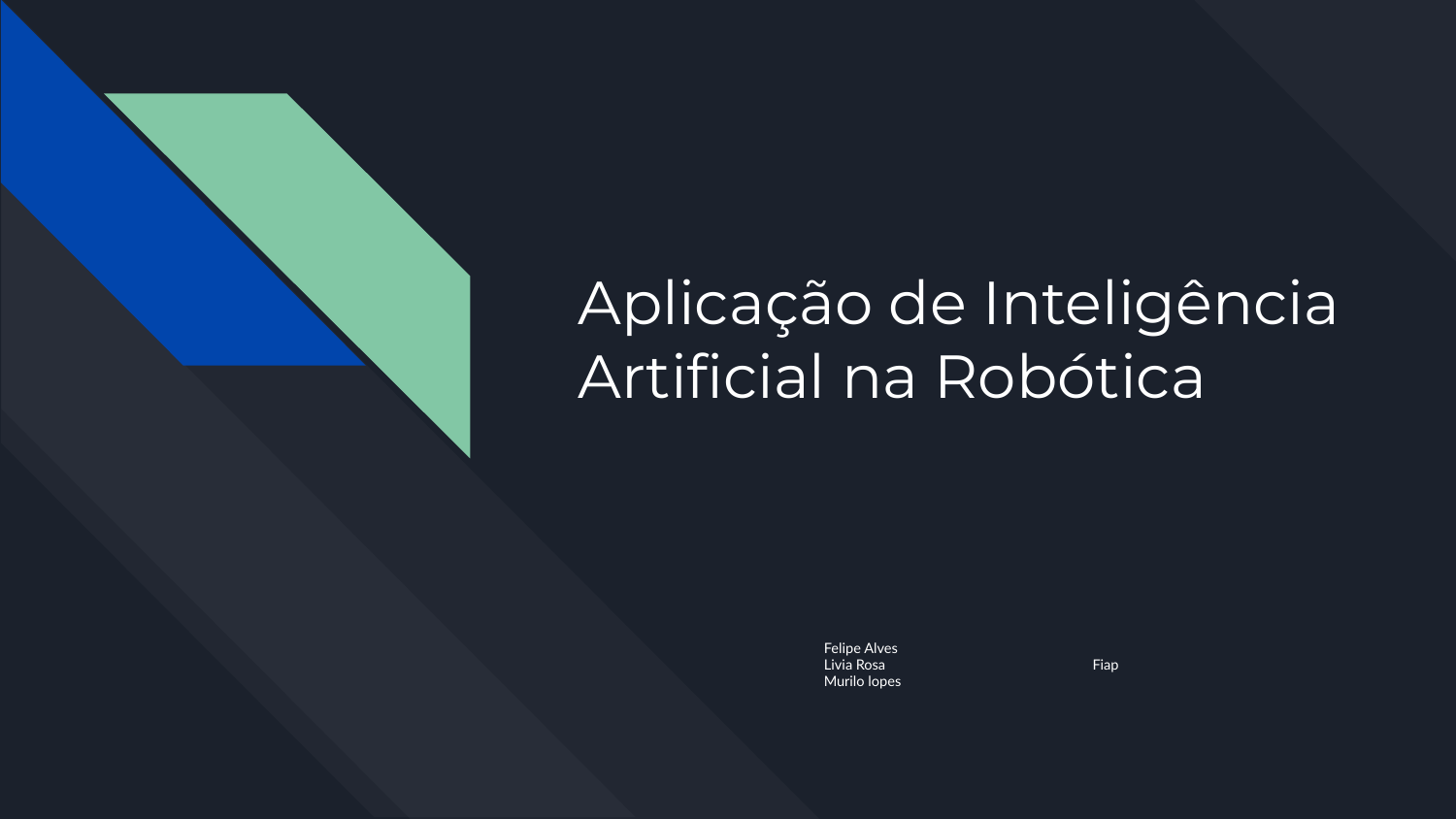

# Aplicação de Inteligência Artificial na Robótica
Felipe Alves
Livia Rosa                                                         Fiap
Murilo lopes